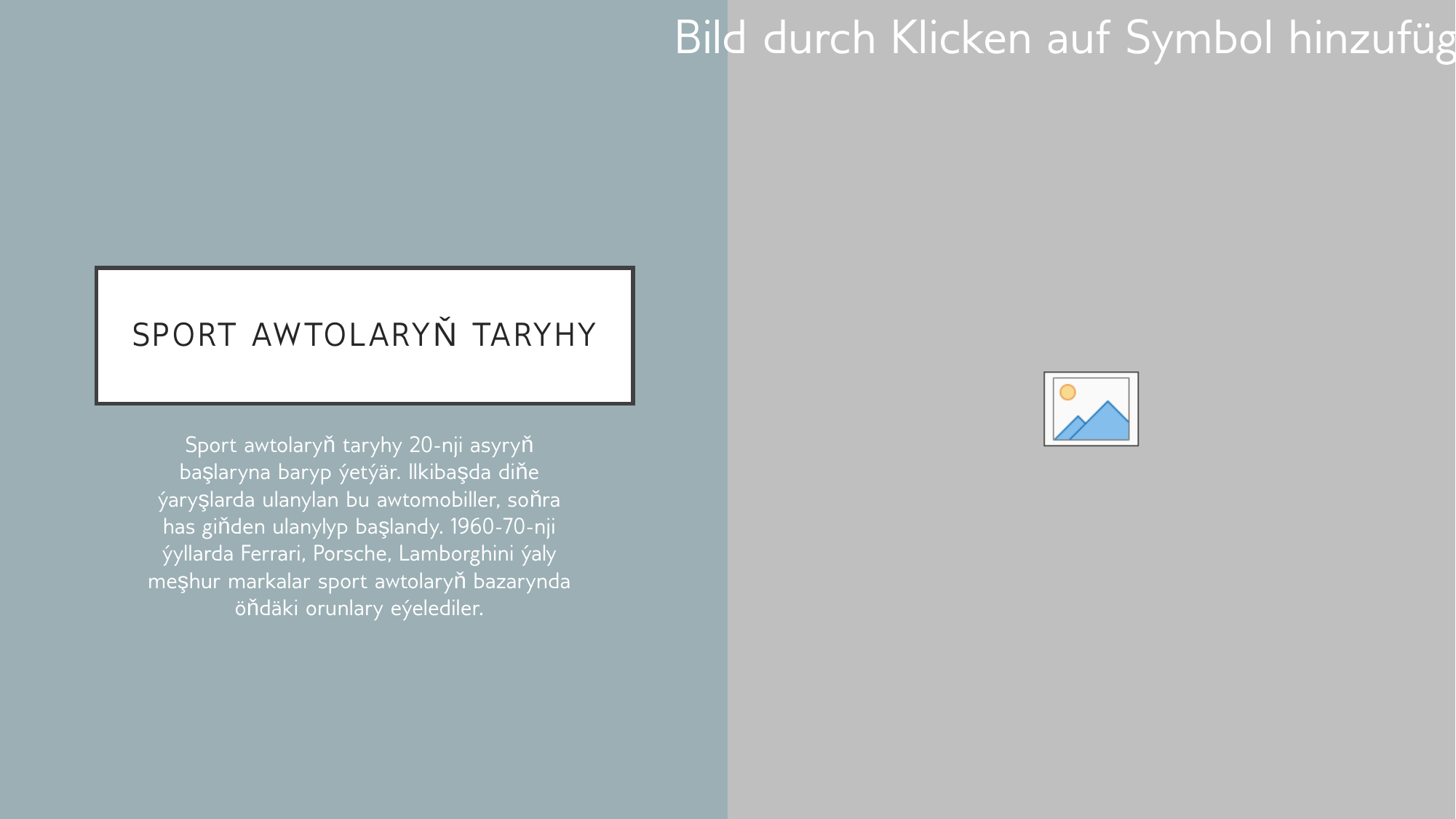

# Sport Awtolaryň Taryhy
Sport awtolaryň taryhy 20-nji asyryň başlaryna baryp ýetýär. Ilkibaşda diňe ýaryşlarda ulanylan bu awtomobiller, soňra has giňden ulanylyp başlandy. 1960-70-nji ýyllarda Ferrari, Porsche, Lamborghini ýaly meşhur markalar sport awtolaryň bazarynda öňdäki orunlary eýelediler.